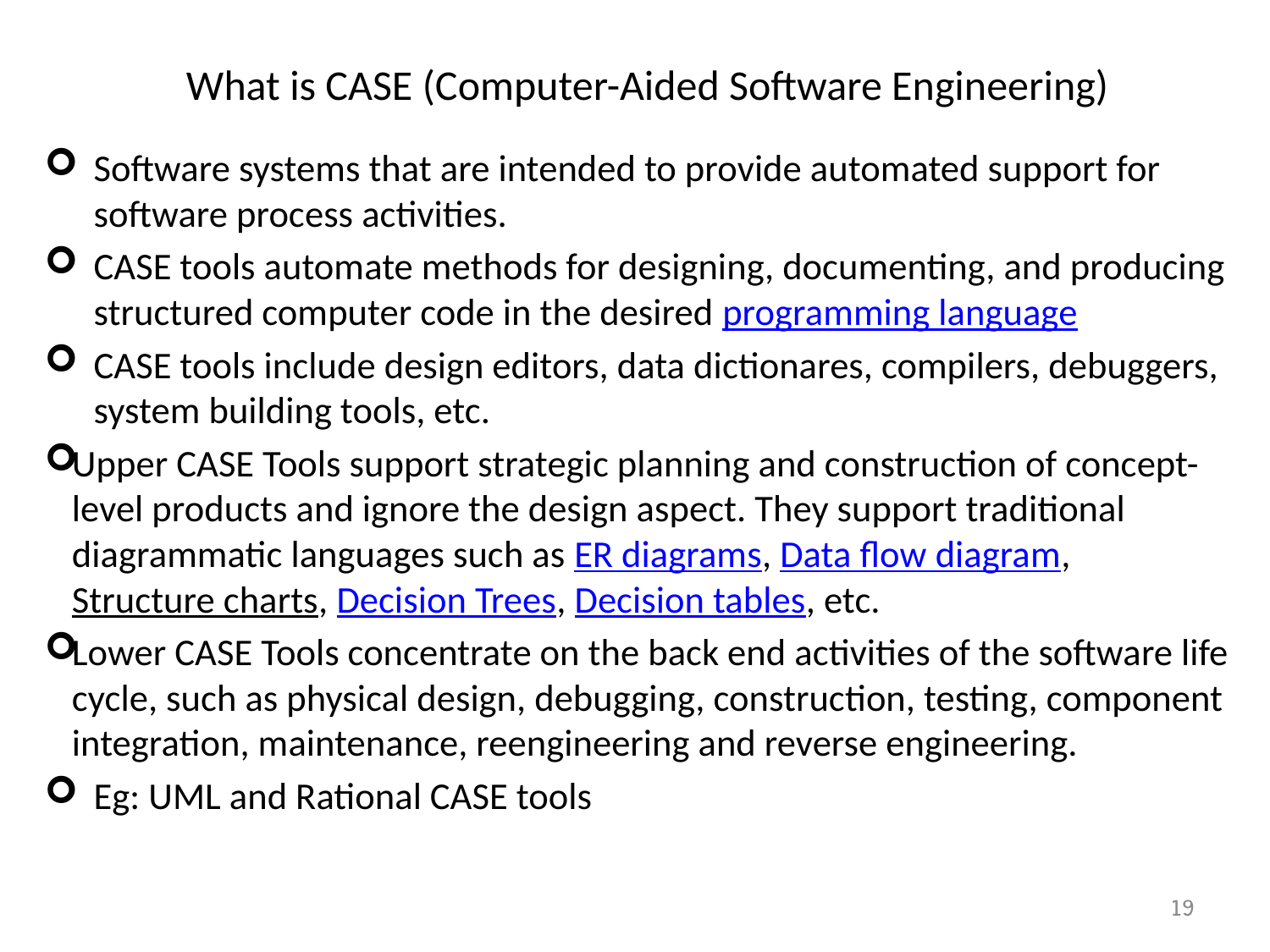

# What is CASE (Computer-Aided Software Engineering)
Software systems that are intended to provide automated support for software process activities.
CASE tools automate methods for designing, documenting, and producing structured computer code in the desired programming language
CASE tools include design editors, data dictionares, compilers, debuggers, system building tools, etc.
Upper CASE Tools support strategic planning and construction of concept-level products and ignore the design aspect. They support traditional diagrammatic languages such as ER diagrams, Data flow diagram, Structure charts, Decision Trees, Decision tables, etc.
Lower CASE Tools concentrate on the back end activities of the software life cycle, such as physical design, debugging, construction, testing, component integration, maintenance, reengineering and reverse engineering.
Eg: UML and Rational CASE tools
19